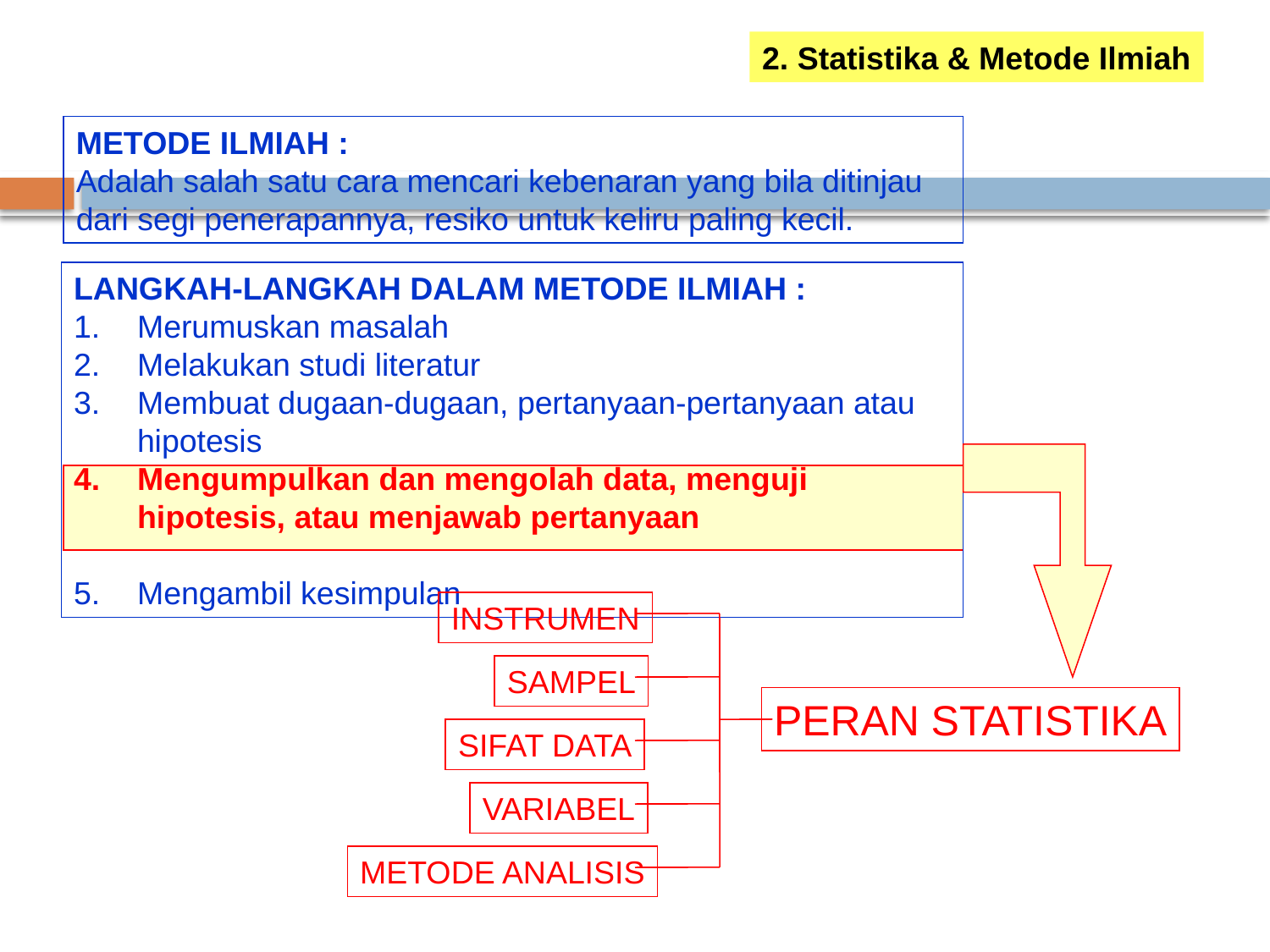

2. Statistika & Metode Ilmiah
METODE ILMIAH :
Adalah salah satu cara mencari kebenaran yang bila ditinjau dari segi penerapannya, resiko untuk keliru paling kecil.
LANGKAH-LANGKAH DALAM METODE ILMIAH :
Merumuskan masalah
Melakukan studi literatur
Membuat dugaan-dugaan, pertanyaan-pertanyaan atau hipotesis
Mengumpulkan dan mengolah data, menguji hipotesis, atau menjawab pertanyaan

Mengambil kesimpulan

INSTRUMEN

SAMPEL

PERAN STATISTIKA
SIFAT DATA

VARIABEL

METODE ANALISIS